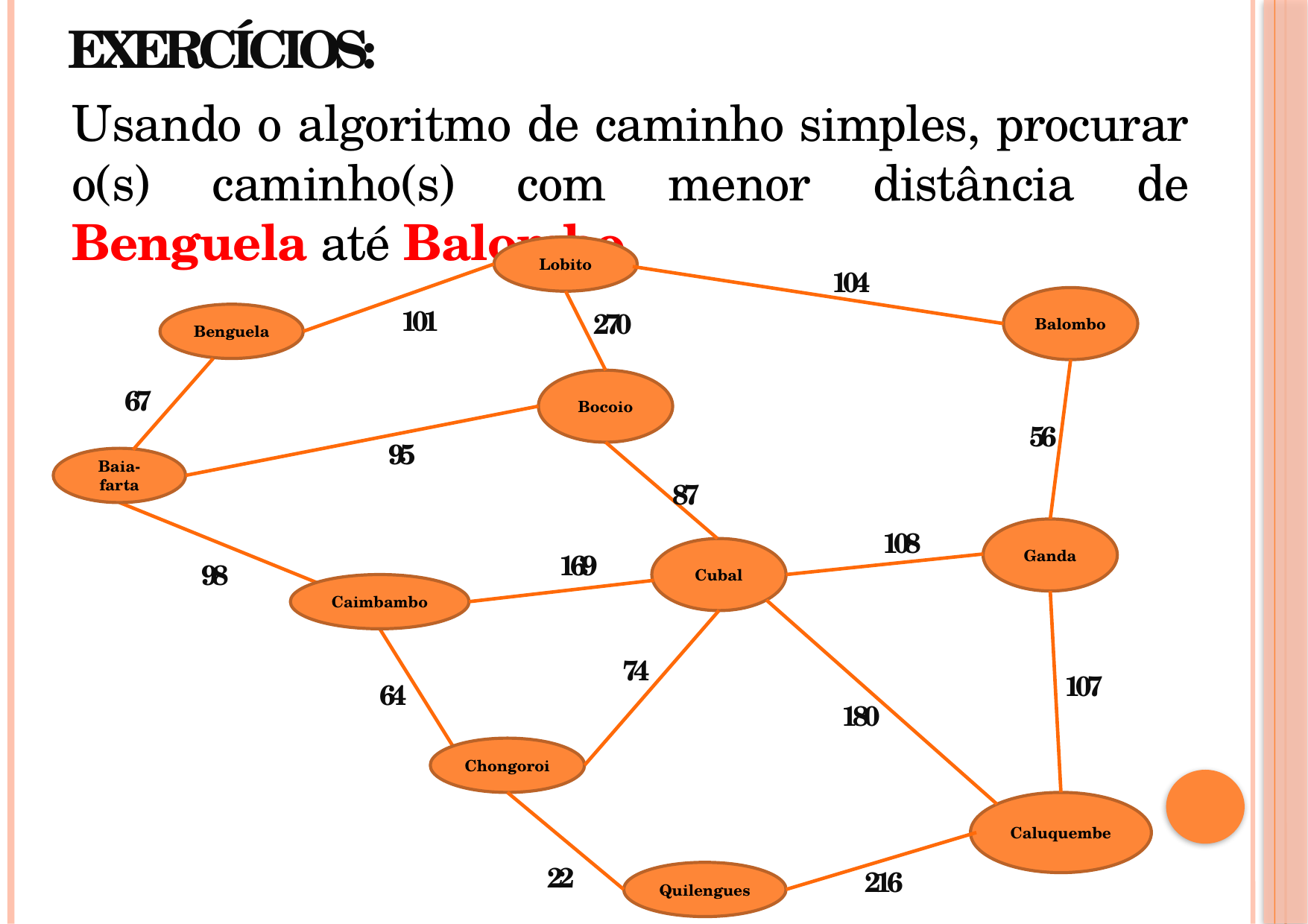

# Exercícios:
Usando o algoritmo de caminho simples, procurar o(s) caminho(s) com menor distância de Benguela até Balombo.
Lobito
104
Balombo
101
Benguela
270
Bocoio
67
56
95
Baia-farta
87
Ganda
108
Cubal
169
98
Caimbambo
74
107
64
180
Chongoroi
Caluquembe
22
Quilengues
216